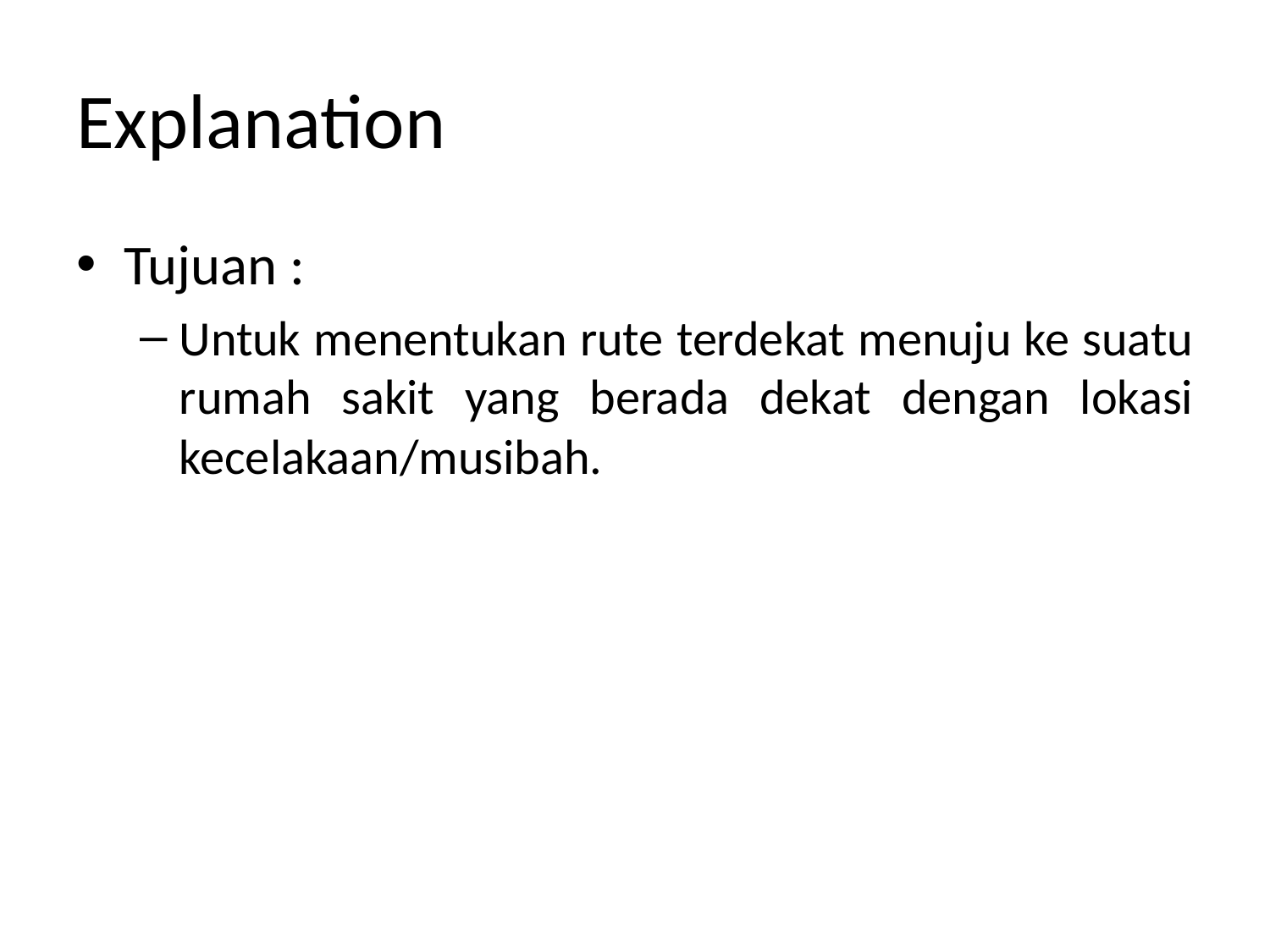

# Explanation
Tujuan :
Untuk menentukan rute terdekat menuju ke suatu rumah sakit yang berada dekat dengan lokasi kecelakaan/musibah.